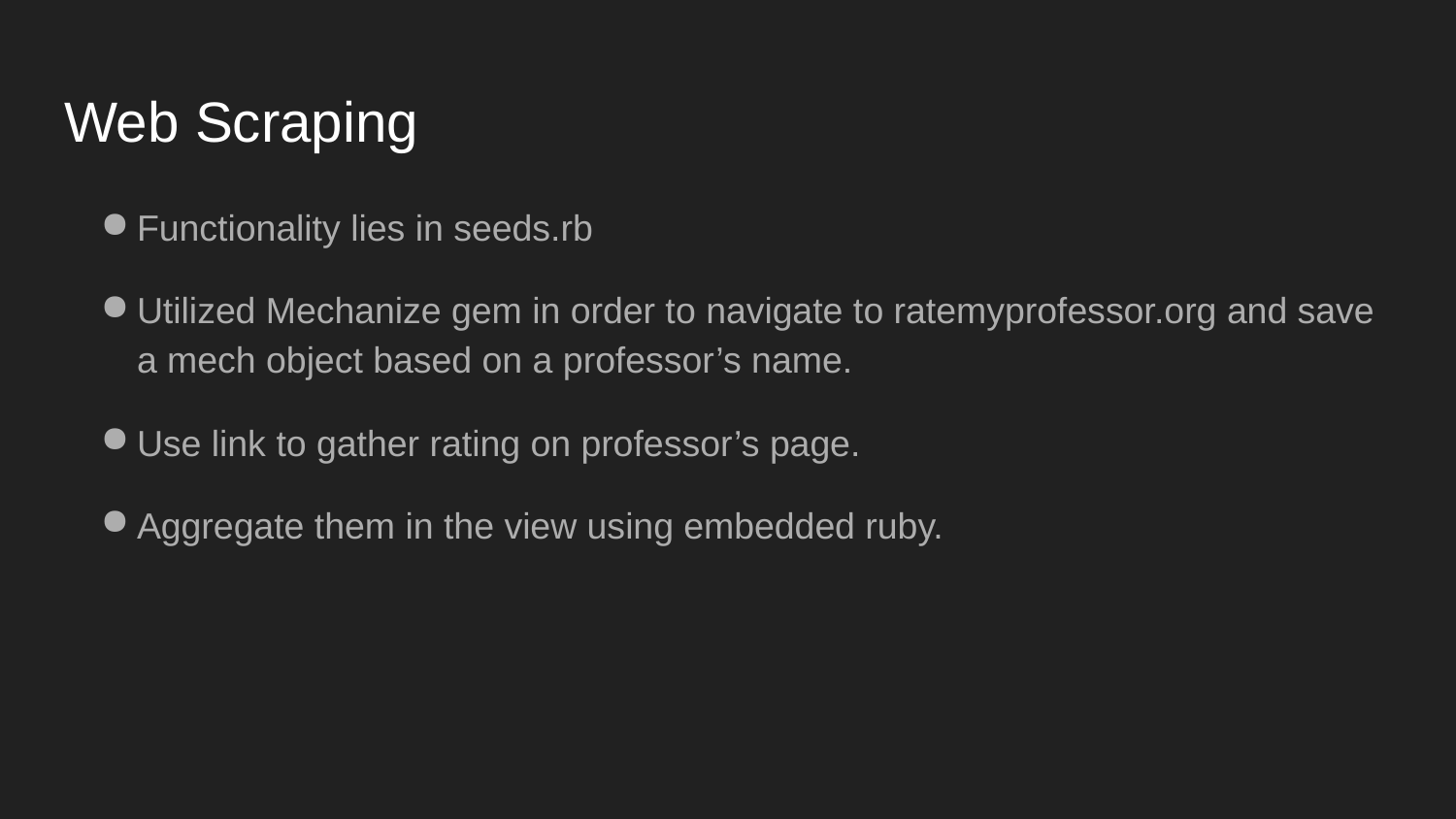

# Web Scraping
Functionality lies in seeds.rb
Utilized Mechanize gem in order to navigate to ratemyprofessor.org and save a mech object based on a professor’s name.
Use link to gather rating on professor’s page.
Aggregate them in the view using embedded ruby.